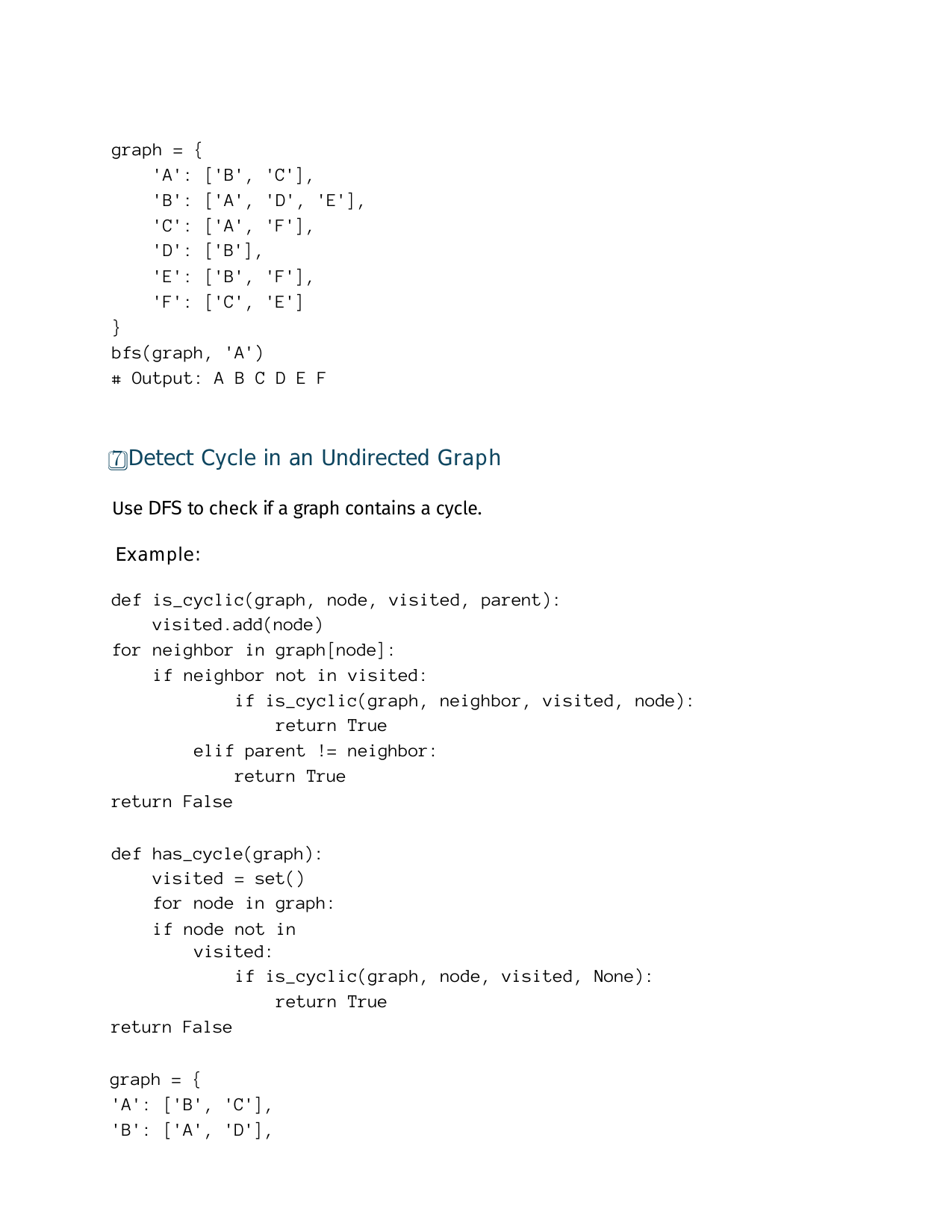

graph = {
'A': ['B', 'C'],
'B': ['A', 'D', 'E'],
'C': ['A', 'F'],
'D': ['B'],
'E': ['B', 'F'],
'F': ['C', 'E']
}
bfs(graph, 'A')
# Output: A B C D E F

7️⃣ Detect Cycle in an Undirected Graph

Use DFS to check if a graph contains a cycle.

Example:
def is_cyclic(graph, node, visited, parent): visited.add(node)
for neighbor in graph[node]:
if neighbor not in visited:
if is_cyclic(graph, neighbor, visited, node): return True
elif parent != neighbor: return True
return False

def has_cycle(graph): visited = set() for node in graph:
if node not in visited:
if is_cyclic(graph, node, visited, None): return True
return False

graph = {
'A': ['B', 'C'],
'B': ['A', 'D'],